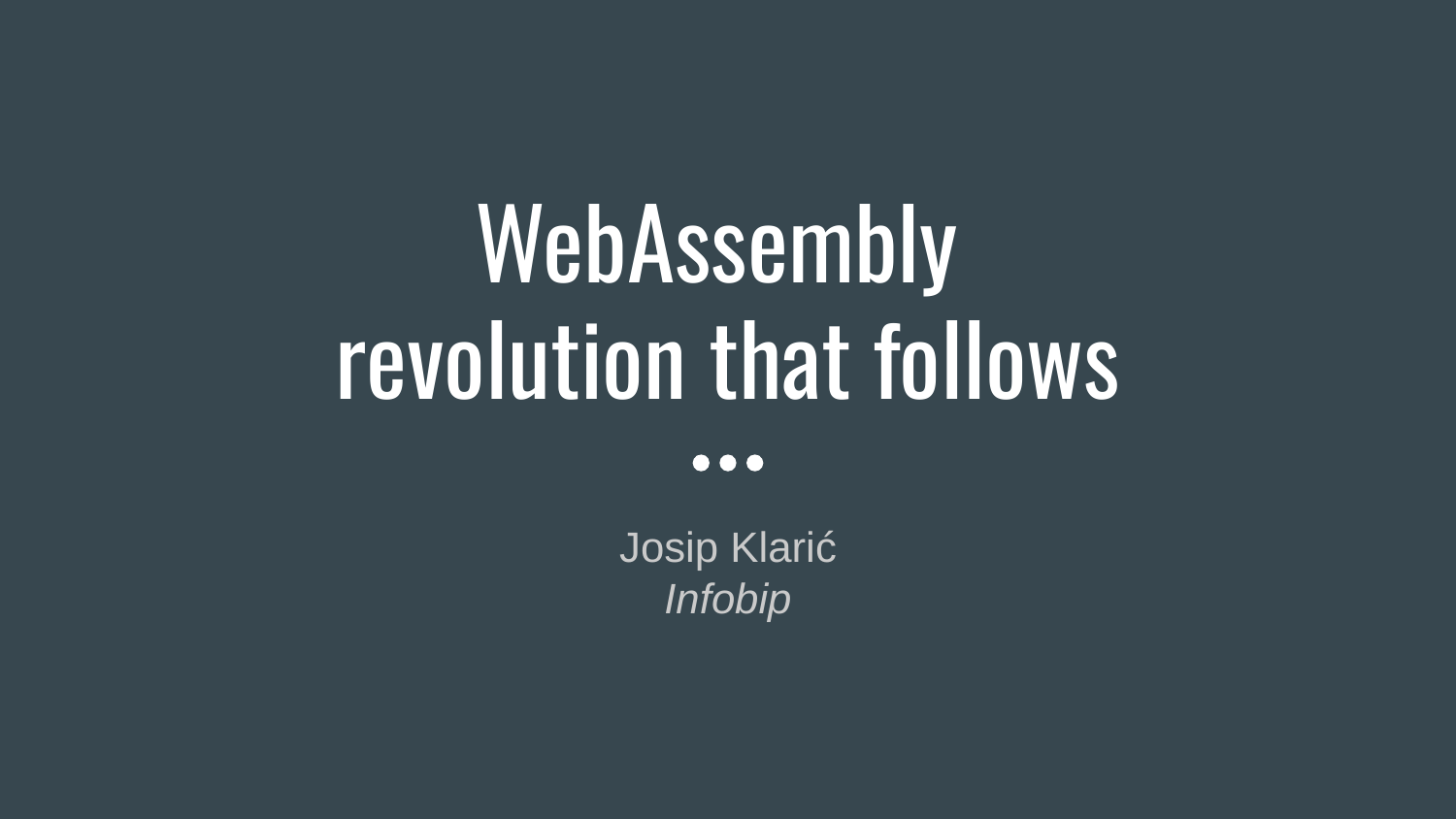

# WebAssembly
revolution that follows
Josip Klarić
Infobip